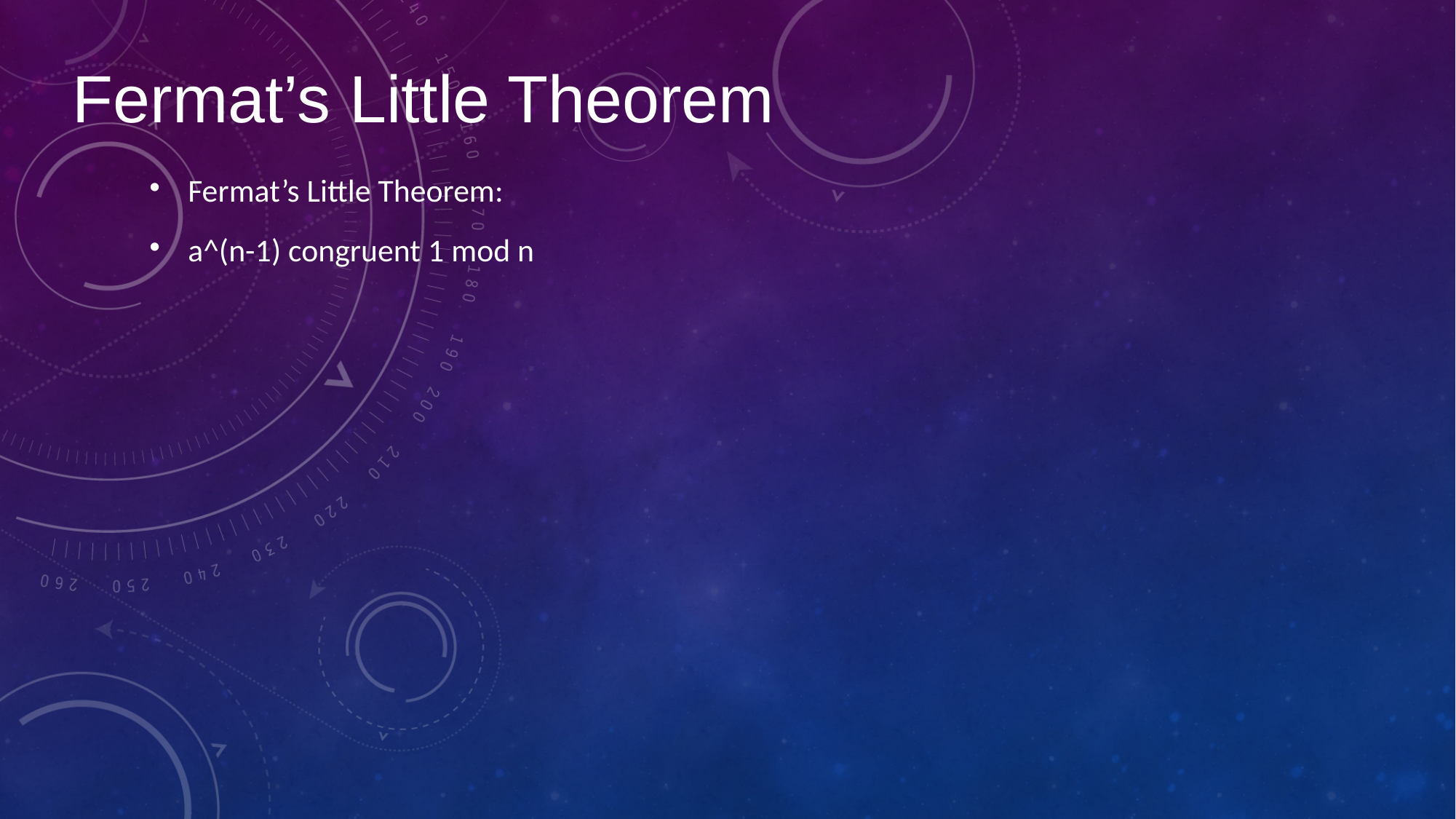

# Fermat’s Little Theorem
Fermat’s Little Theorem:
a^(n-1) congruent 1 mod n